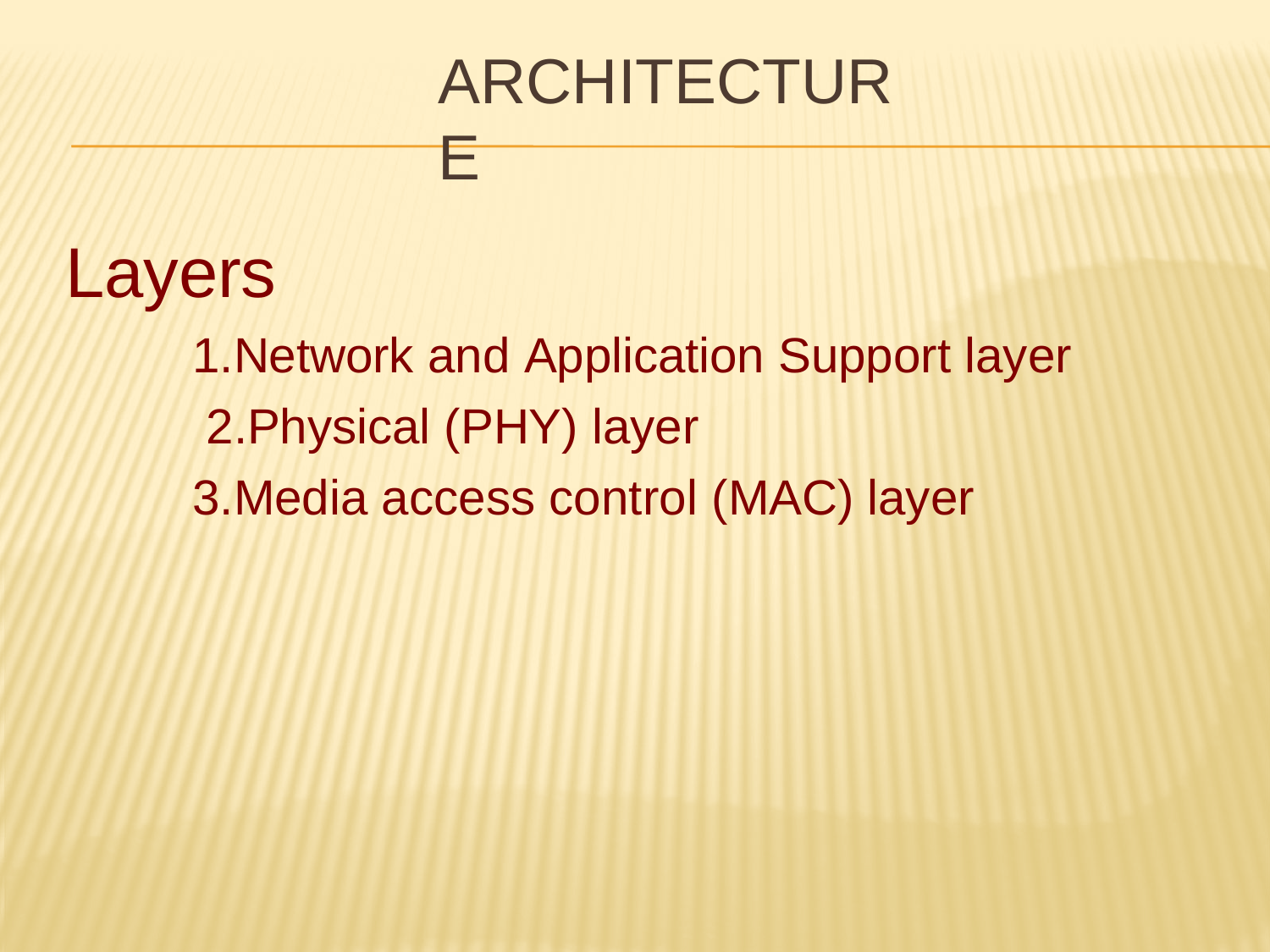

# Architecture
Layers
1.Network and Application Support layer  2.Physical (PHY) layer
3.Media access control (MAC) layer